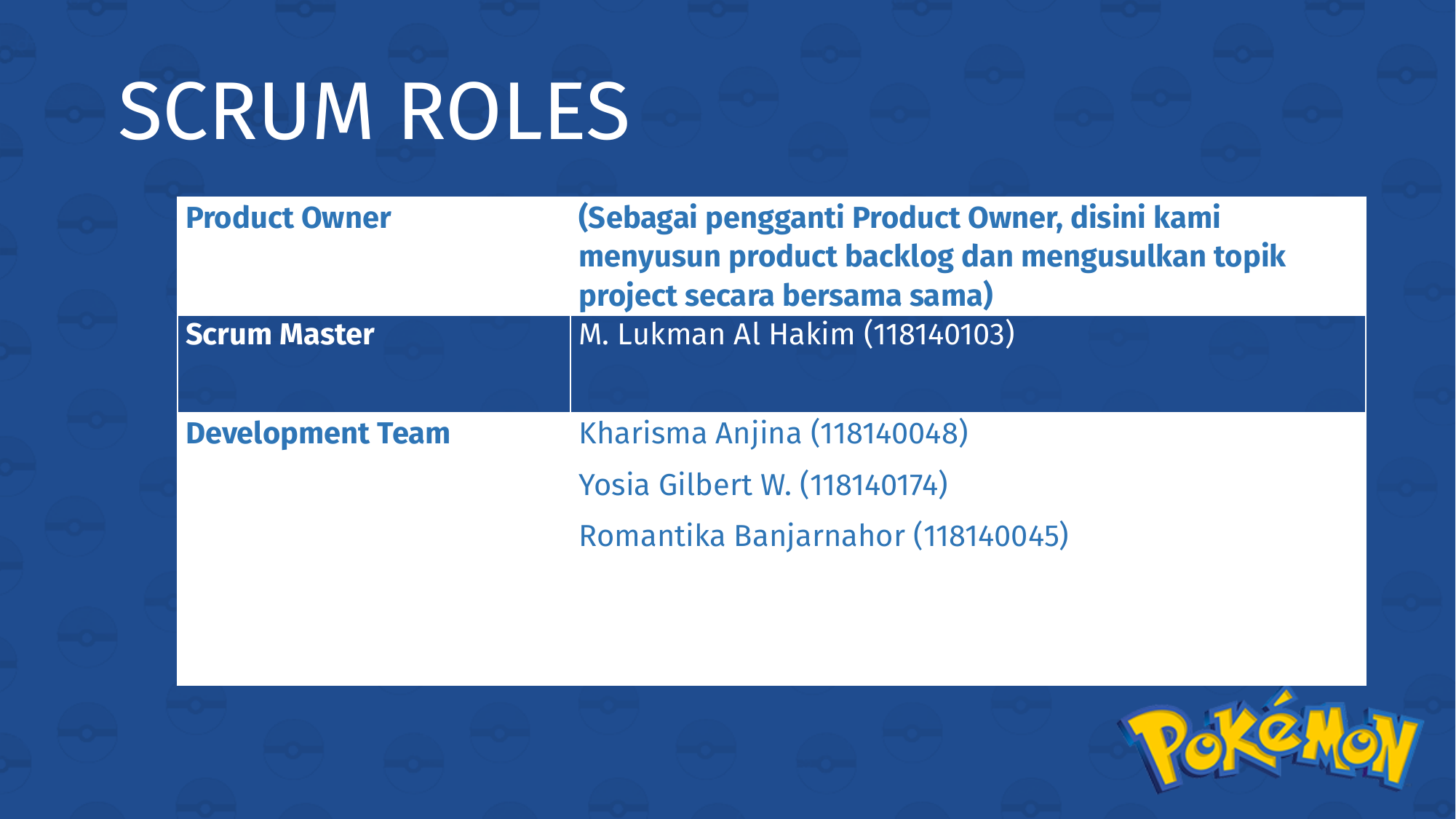

SCRUM ROLES
| Product Owner | (Sebagai pengganti Product Owner, disini kami menyusun product backlog dan mengusulkan topik project secara bersama sama) |
| --- | --- |
| Scrum Master | M. Lukman Al Hakim (118140103) |
| Development Team | Kharisma Anjina (118140048) Yosia Gilbert W. (118140174) Romantika Banjarnahor (118140045) |